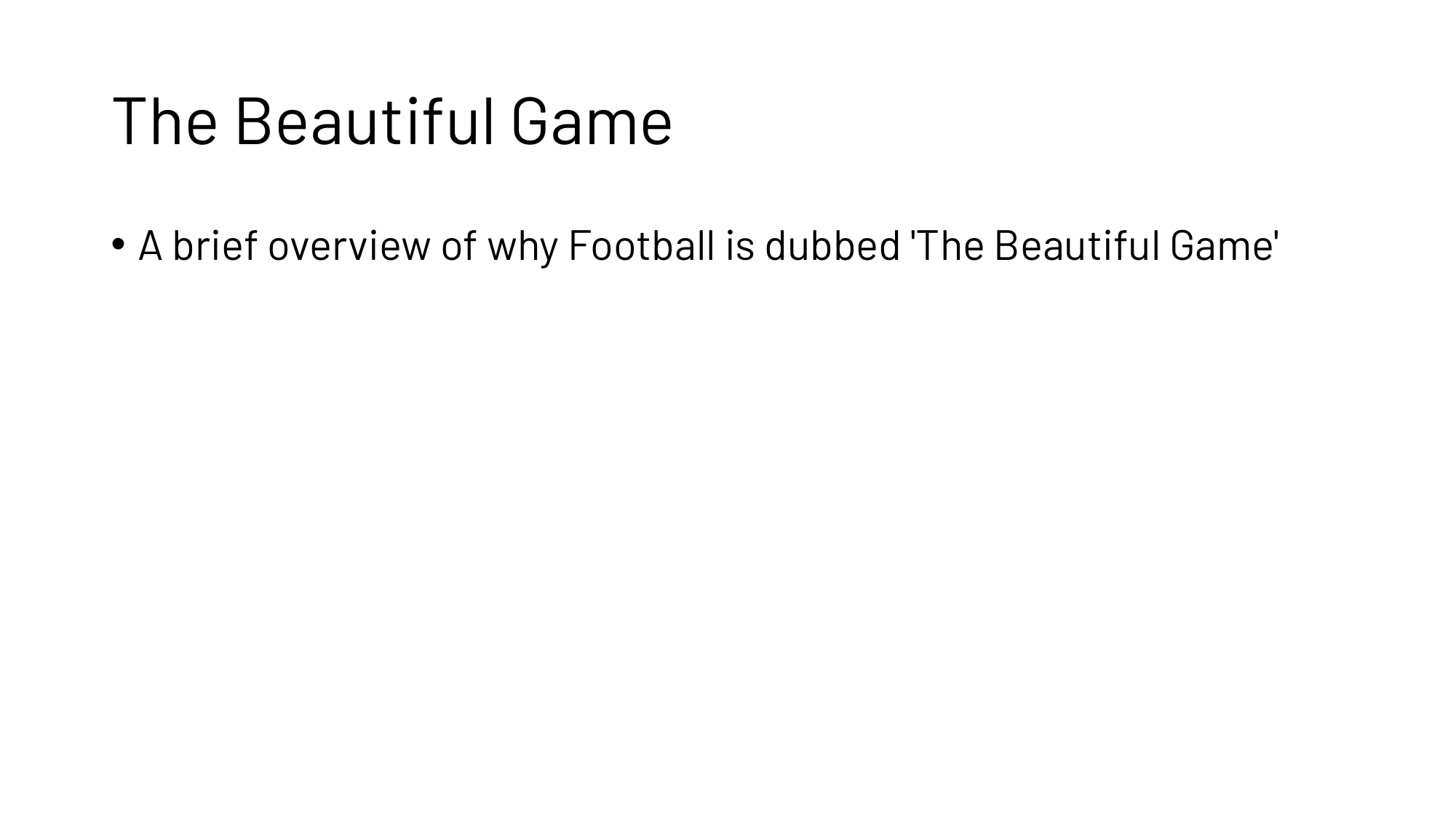

# The Beautiful Game
A brief overview of why Football is dubbed 'The Beautiful Game'